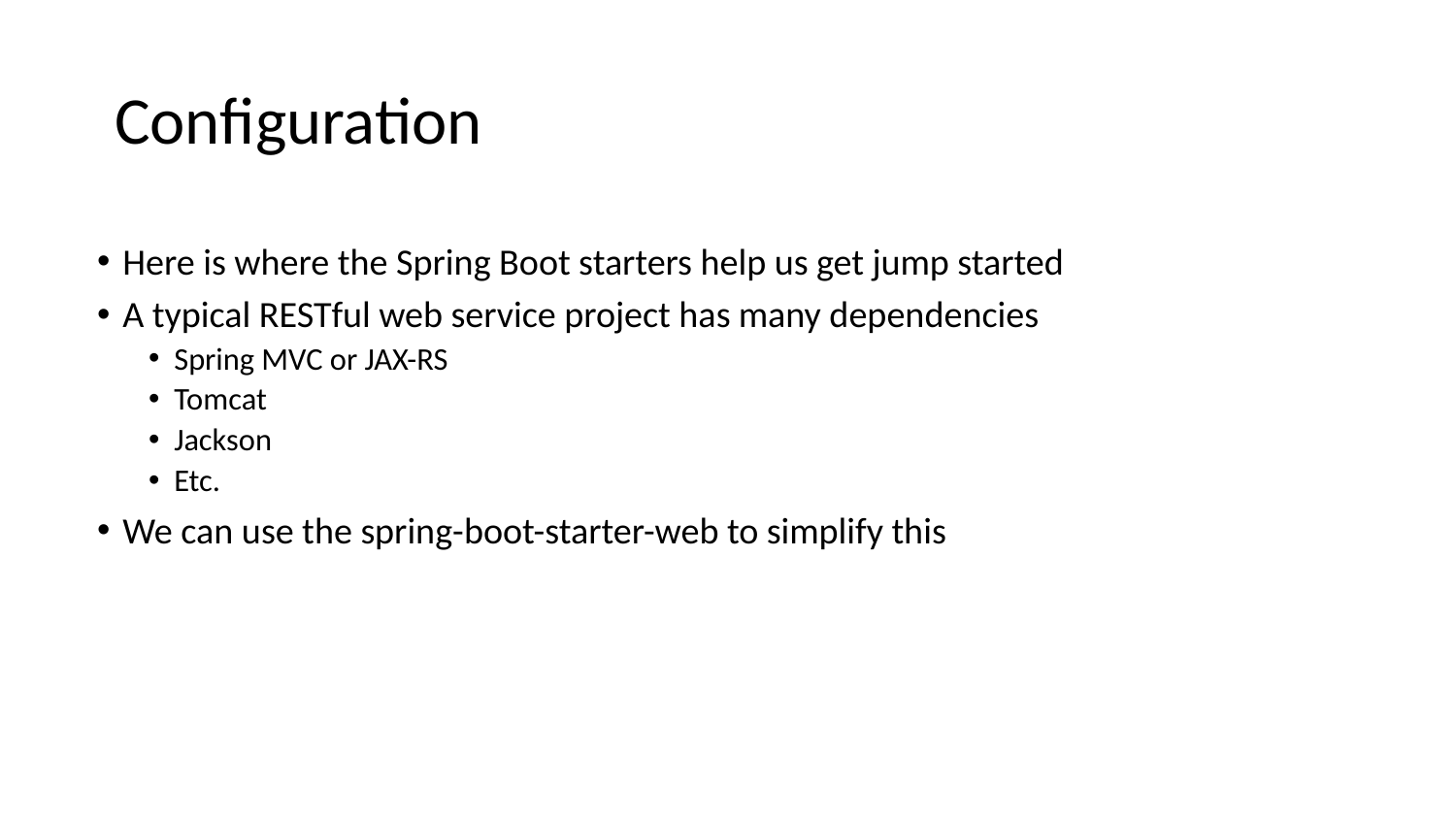

# Configuration
Here is where the Spring Boot starters help us get jump started
A typical RESTful web service project has many dependencies
Spring MVC or JAX-RS
Tomcat
Jackson
Etc.
We can use the spring-boot-starter-web to simplify this